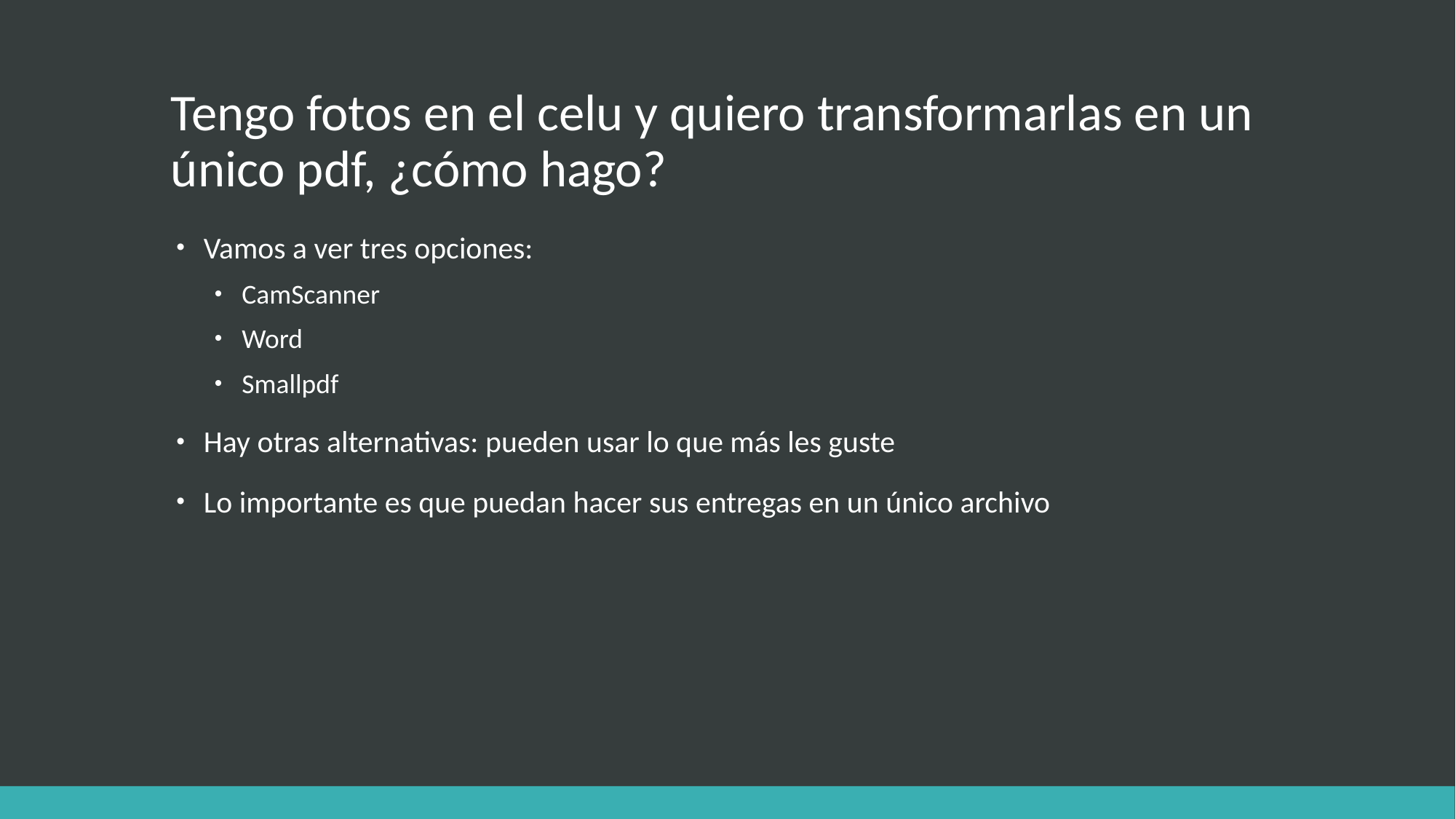

# Tengo fotos en el celu y quiero transformarlas en un único pdf, ¿cómo hago?
Vamos a ver tres opciones:
CamScanner
Word
Smallpdf
Hay otras alternativas: pueden usar lo que más les guste
Lo importante es que puedan hacer sus entregas en un único archivo